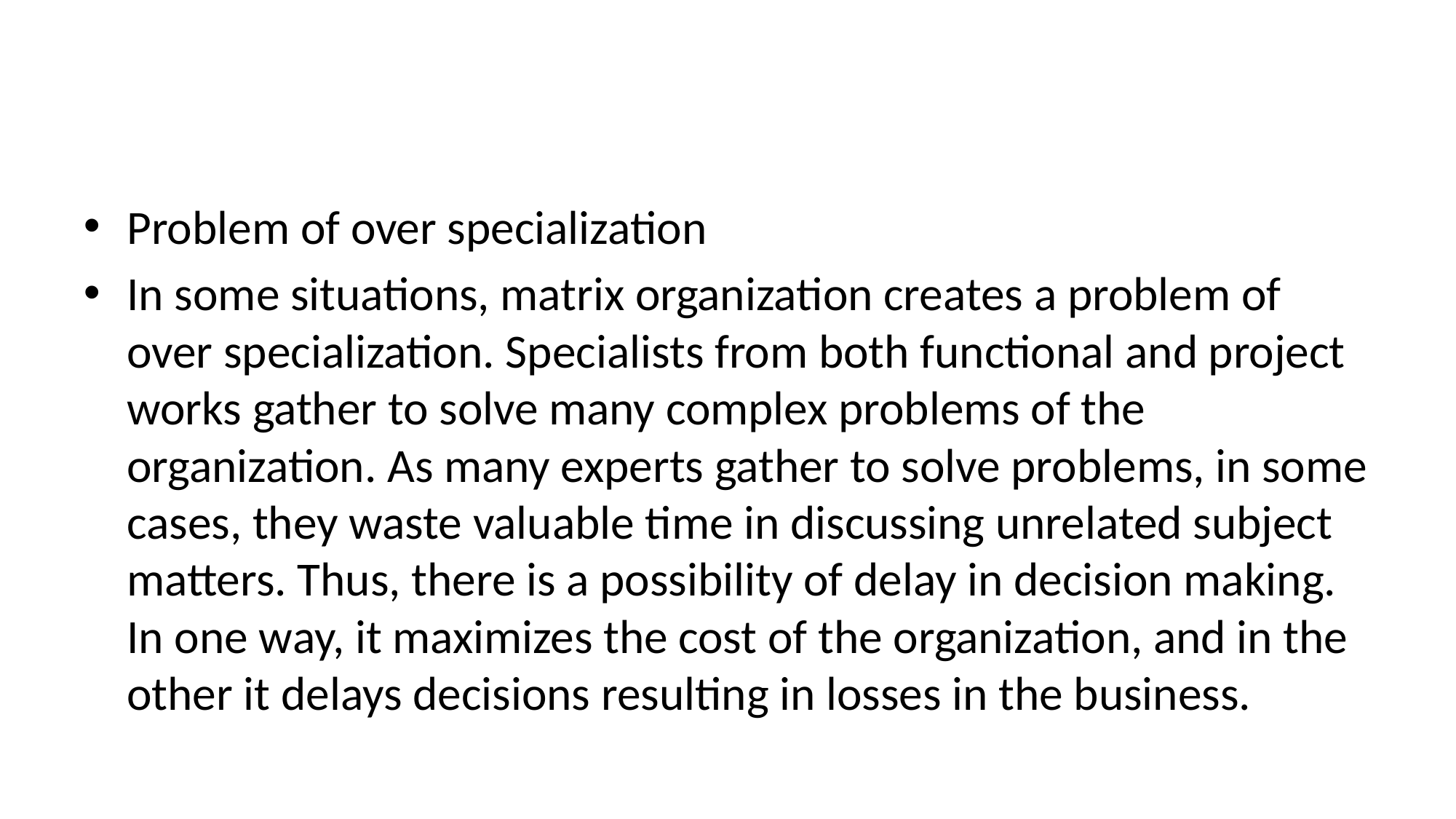

#
Problem of over specialization
In some situations, matrix organization creates a problem of over specialization. Specialists from both functional and project works gather to solve many complex problems of the organization. As many experts gather to solve problems, in some cases, they waste valuable time in discussing unrelated subject matters. Thus, there is a possibility of delay in decision making. In one way, it maximizes the cost of the organization, and in the other it delays decisions resulting in losses in the business.